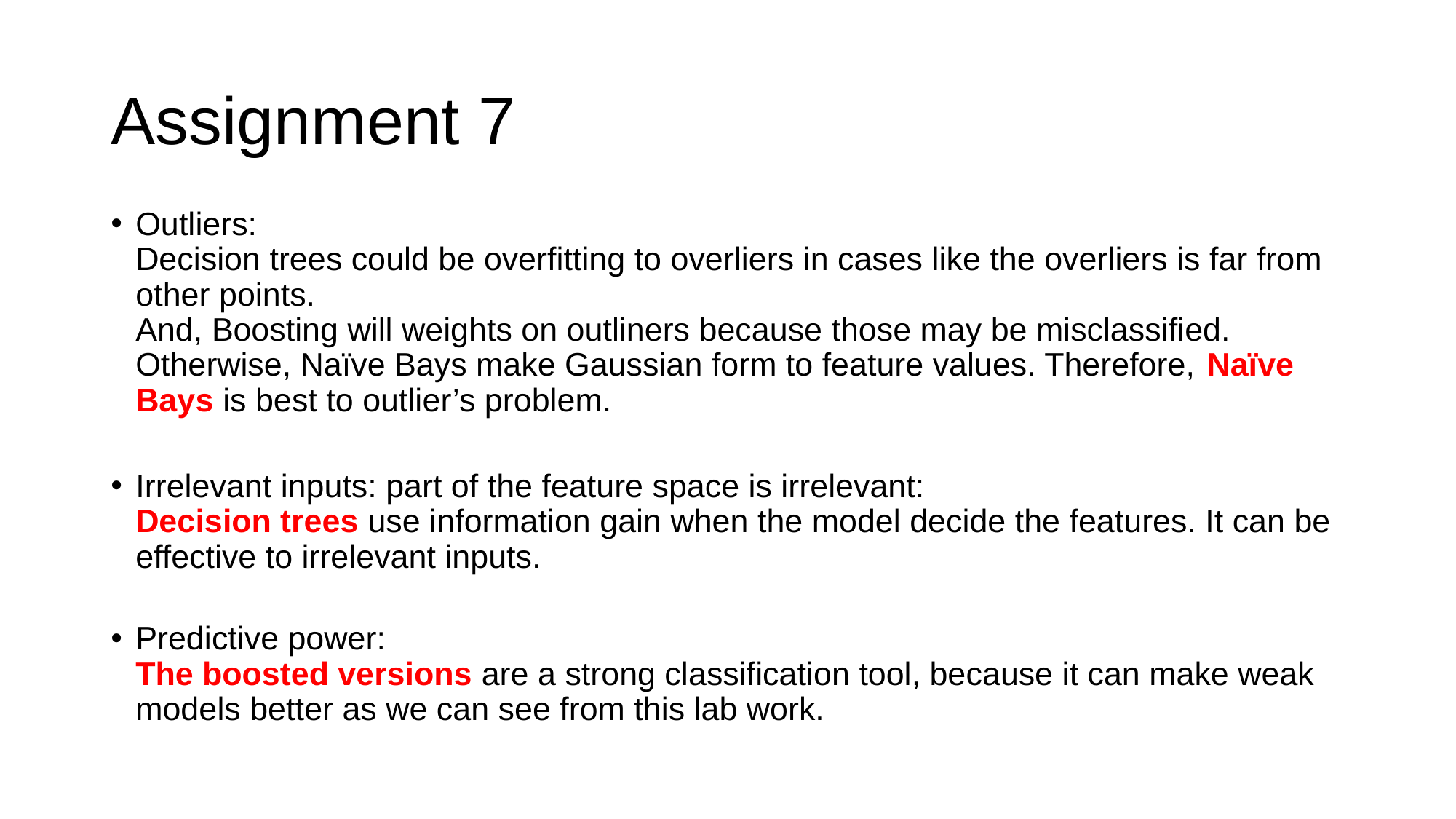

# Assignment 7
Outliers:
Decision trees could be overfitting to overliers in cases like the overliers is far from other points.
And, Boosting will weights on outliners because those may be misclassified.
Otherwise, Naïve Bays make Gaussian form to feature values. Therefore, Naïve Bays is best to outlier’s problem.
Irrelevant inputs: part of the feature space is irrelevant:
Decision trees use information gain when the model decide the features. It can be effective to irrelevant inputs.
Predictive power:
The boosted versions are a strong classification tool, because it can make weak models better as we can see from this lab work.